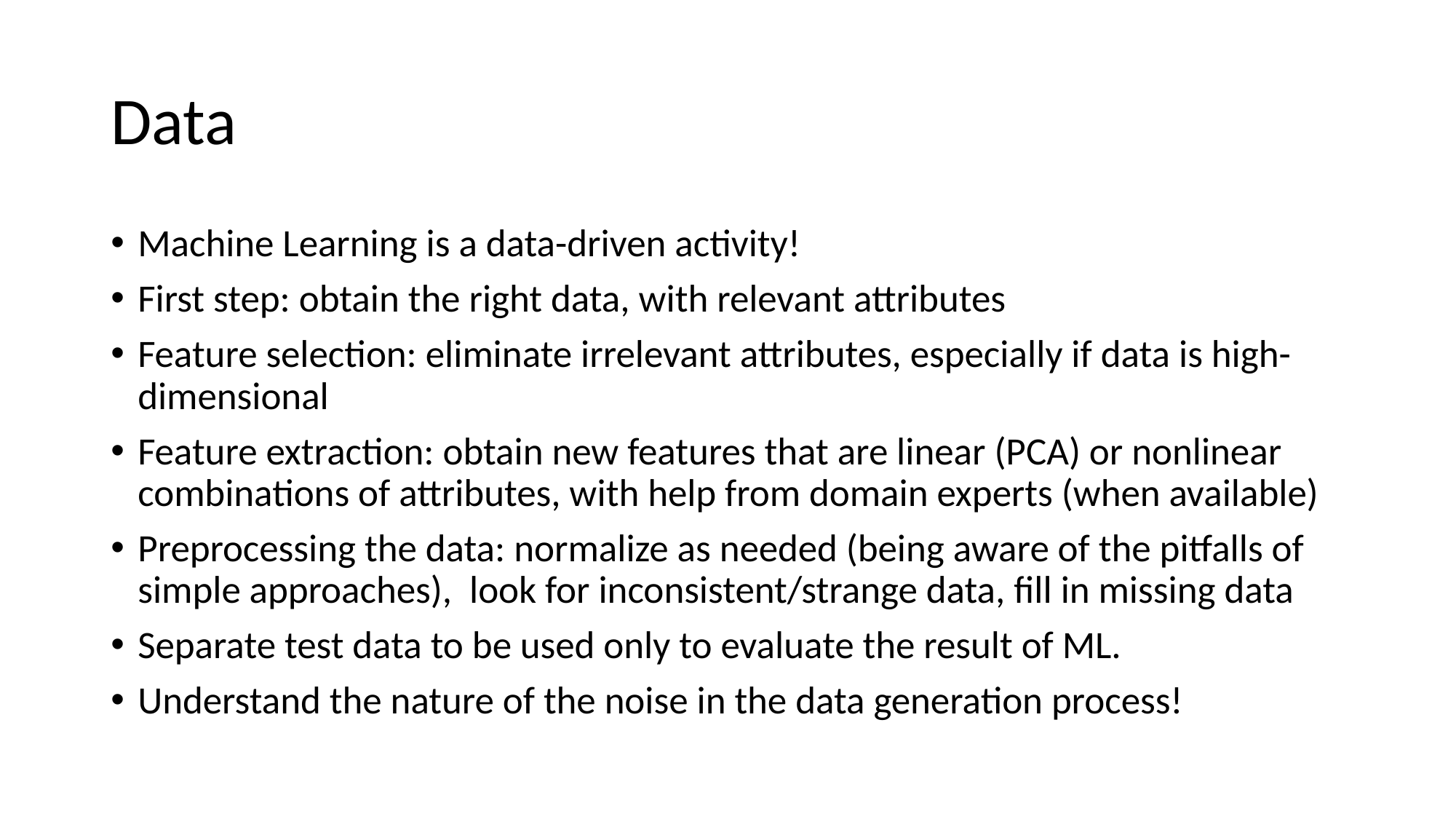

# Data
Machine Learning is a data-driven activity!
First step: obtain the right data, with relevant attributes
Feature selection: eliminate irrelevant attributes, especially if data is high-dimensional
Feature extraction: obtain new features that are linear (PCA) or nonlinear combinations of attributes, with help from domain experts (when available)
Preprocessing the data: normalize as needed (being aware of the pitfalls of simple approaches),  look for inconsistent/strange data, fill in missing data
Separate test data to be used only to evaluate the result of ML.
Understand the nature of the noise in the data generation process!